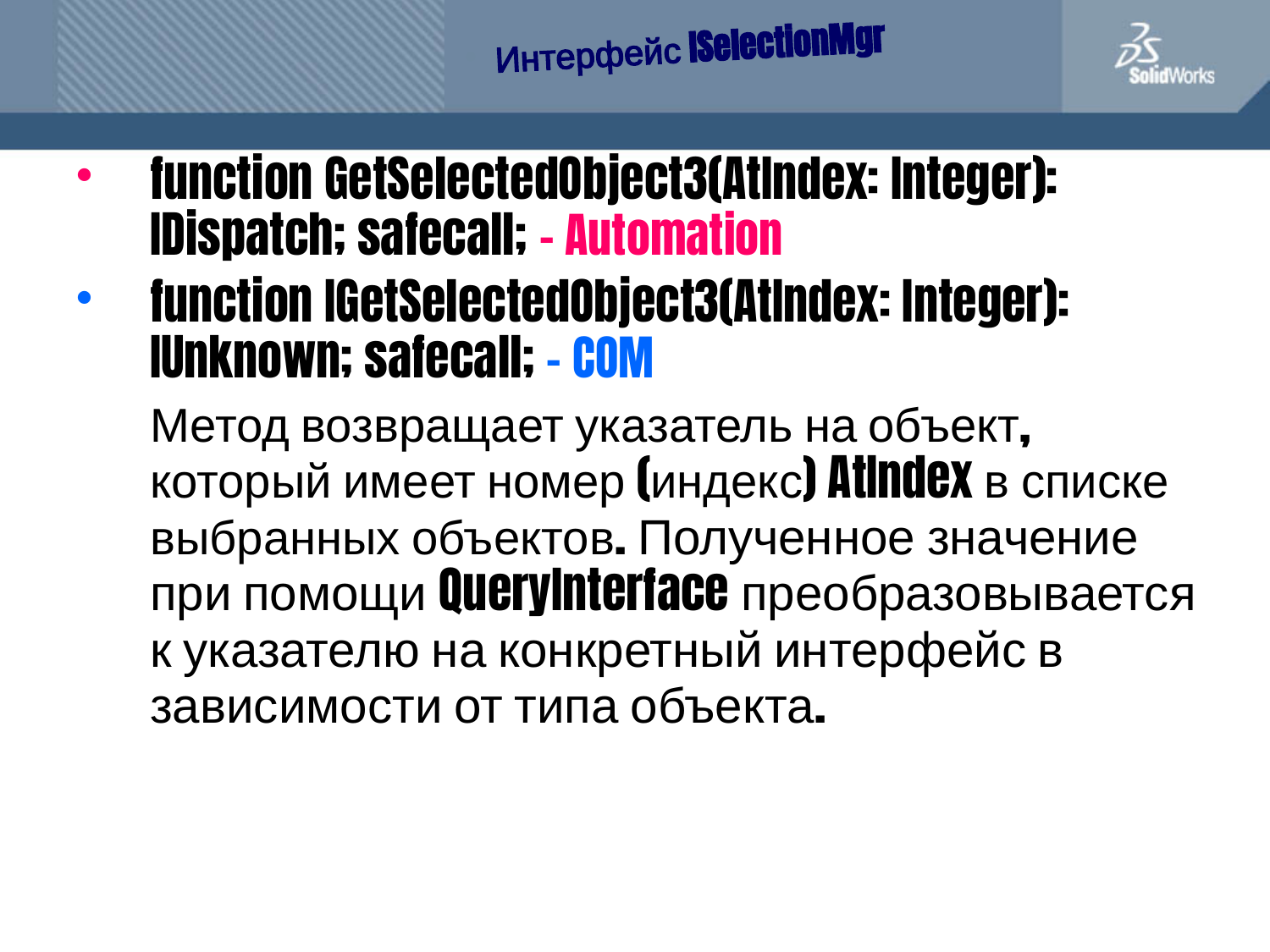

Интерфейс ISelectionMgr
function GetSelectedObject3(AtIndex: Integer): IDispatch; safecall; - Automation
function IGetSelectedObject3(AtIndex: Integer): IUnknown; safecall; - COM
	Метод возвращает указатель на объект, который имеет номер (индекс) AtIndex в списке выбранных объектов. Полученное значение при помощи QueryInterface преобразовывается к указателю на конкретный интерфейс в зависимости от типа объекта.